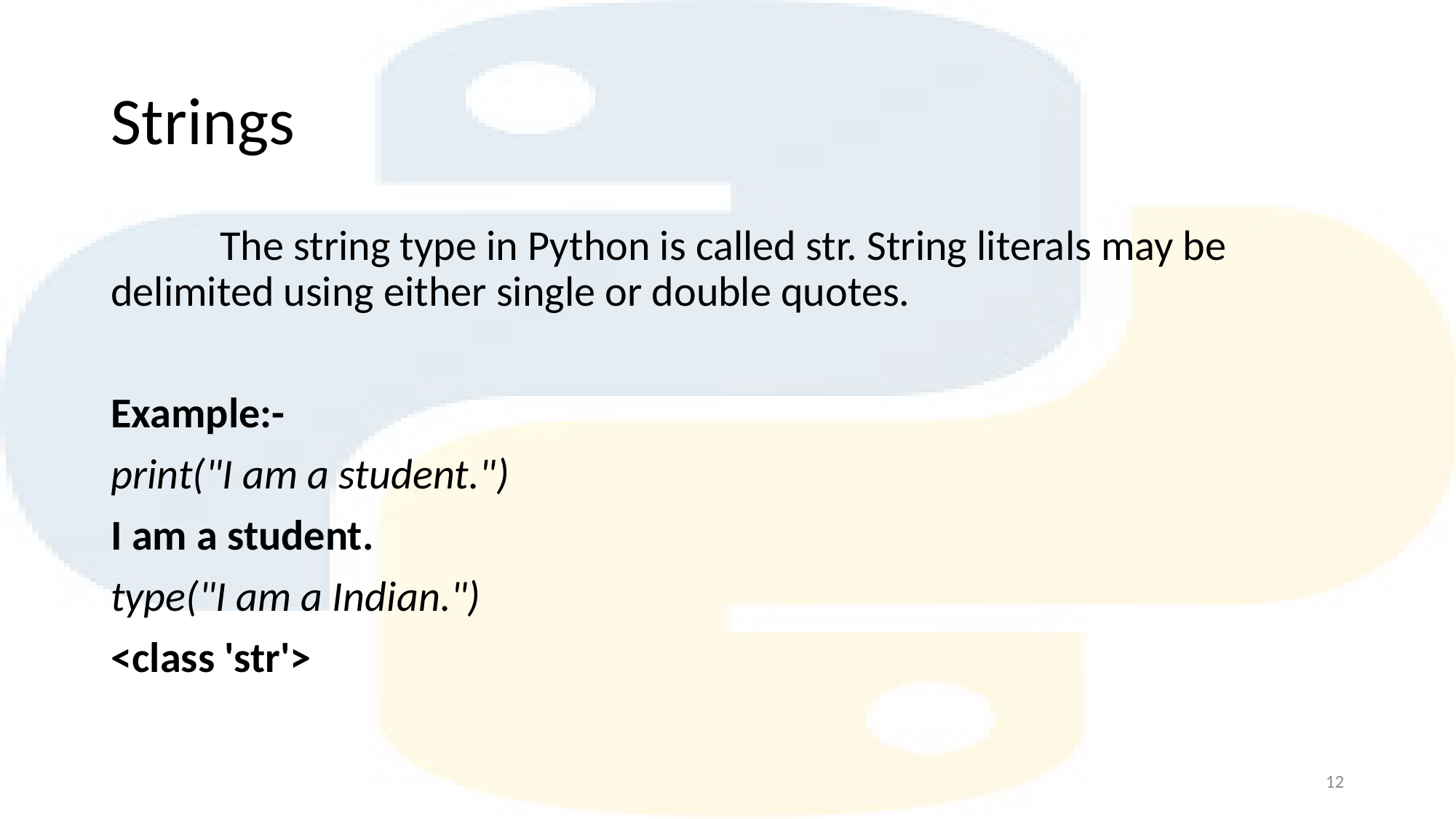

# Strings
	The string type in Python is called str. String literals may be delimited using either single or double quotes.

Example:-
print("I am a student.")
I am a student.
type("I am a Indian.")
<class 'str'>

12